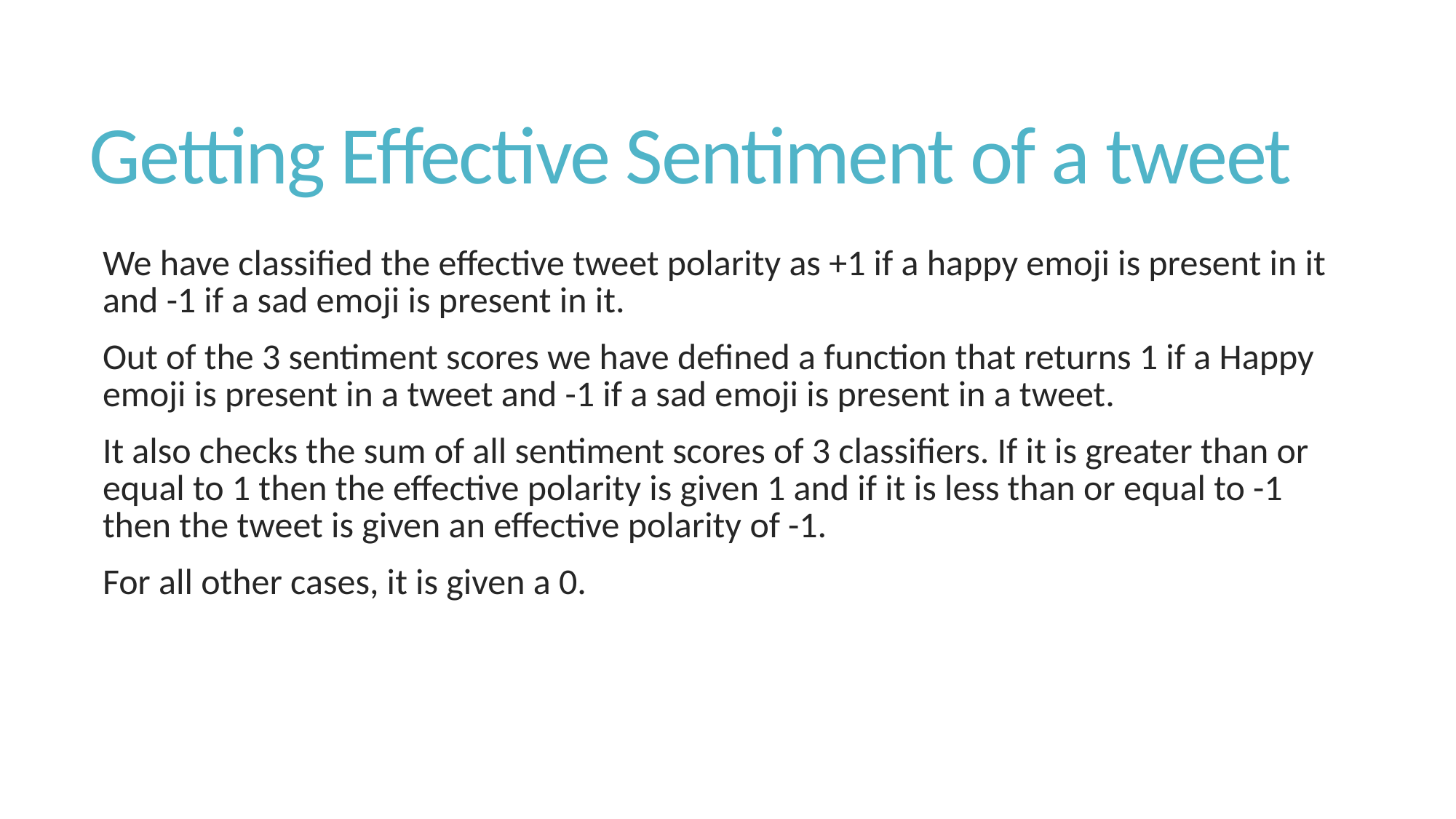

# Getting Effective Sentiment of a tweet
We have classified the effective tweet polarity as +1 if a happy emoji is present in it and -1 if a sad emoji is present in it.
Out of the 3 sentiment scores we have defined a function that returns 1 if a Happy emoji is present in a tweet and -1 if a sad emoji is present in a tweet.
It also checks the sum of all sentiment scores of 3 classifiers. If it is greater than or equal to 1 then the effective polarity is given 1 and if it is less than or equal to -1 then the tweet is given an effective polarity of -1.
For all other cases, it is given a 0.